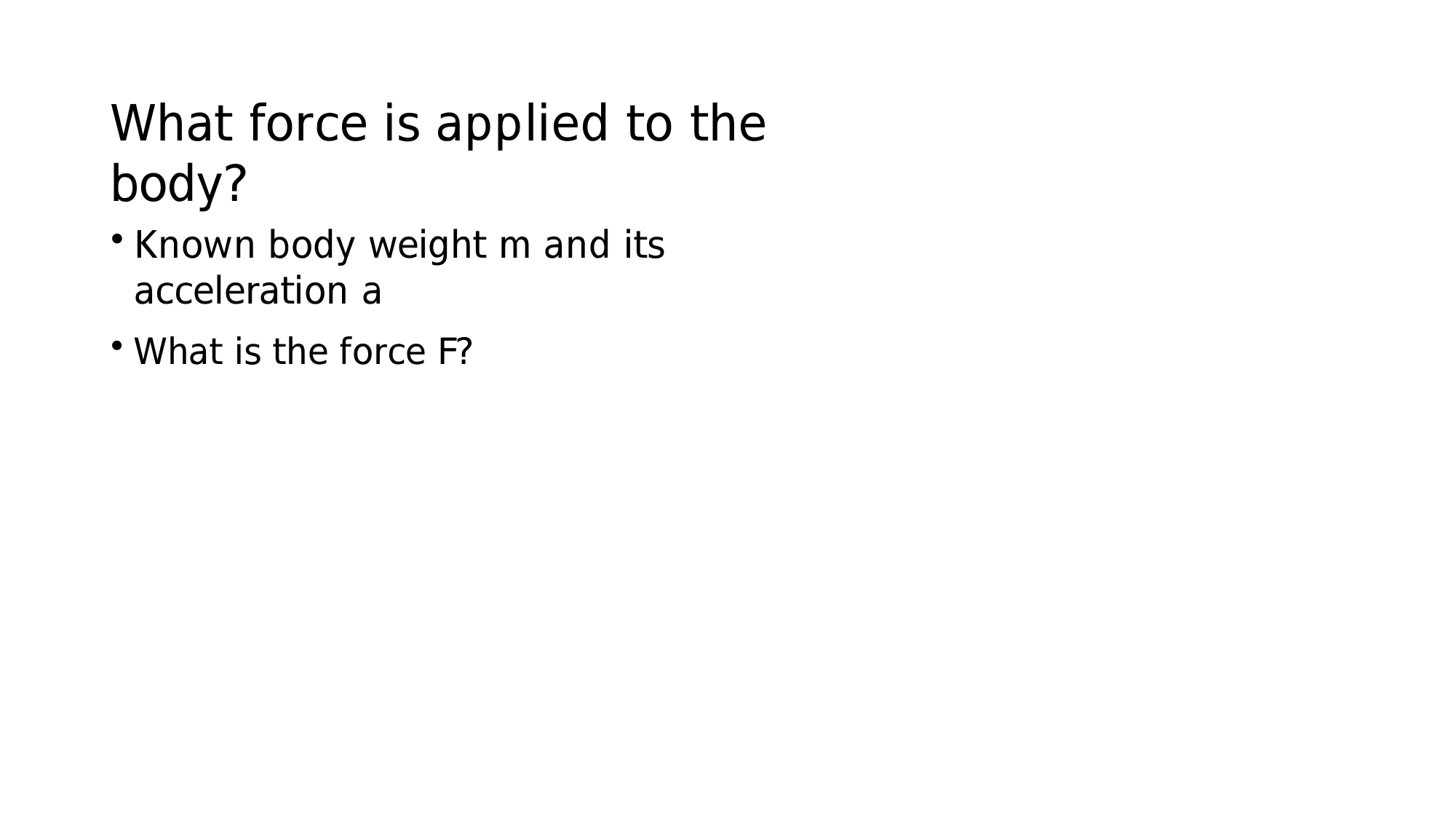

# What force is applied to the body?
Known body weight m and its acceleration a
What is the force F?